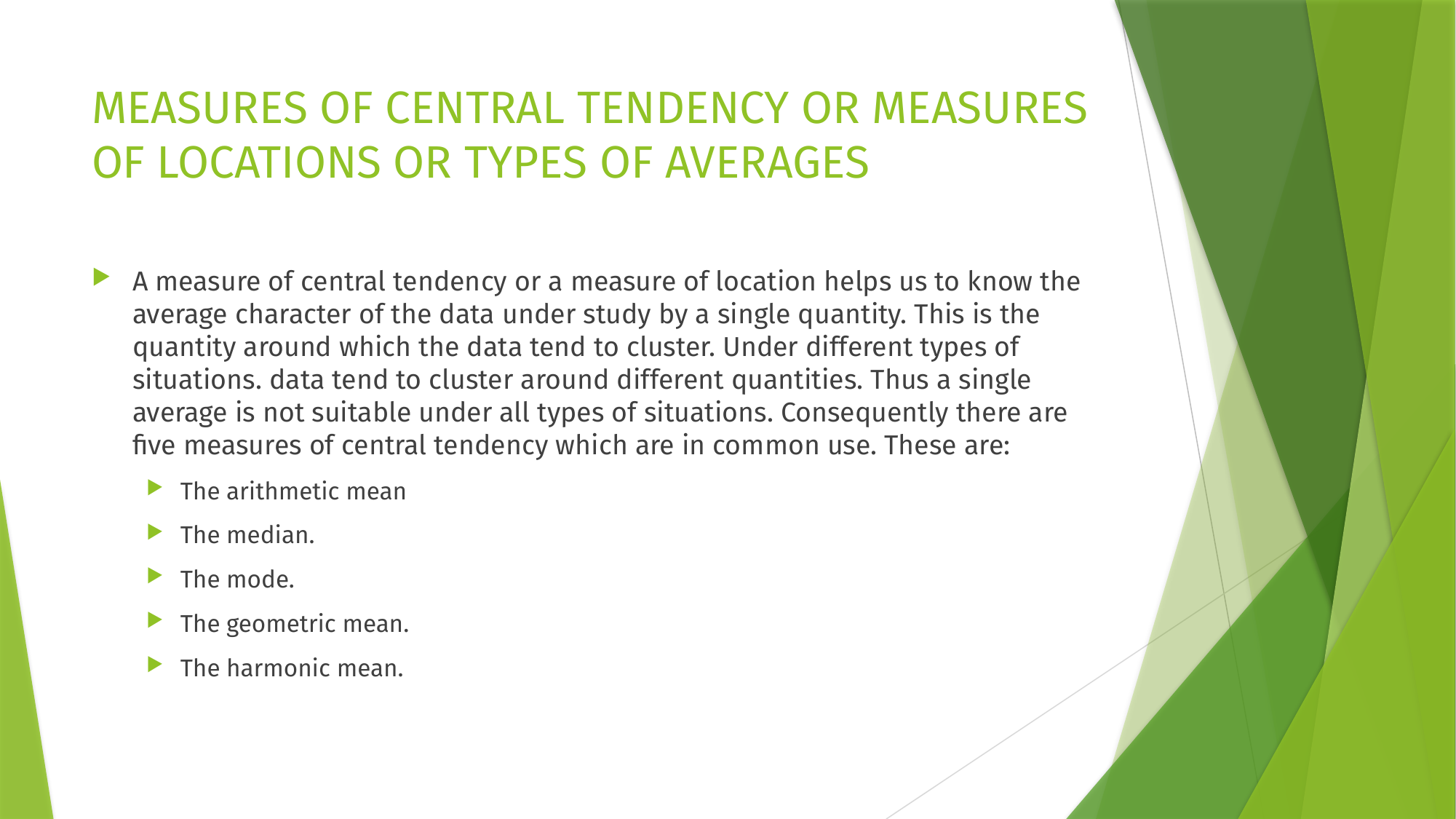

# MEASURES OF CENTRAL TENDENCY OR MEASURES OF LOCATIONS OR TYPES OF AVERAGES
A measure of central tendency or a measure of location helps us to know the average character of the data under study by a single quantity. This is the quantity around which the data tend to cluster. Under different types of situations. data tend to cluster around different quantities. Thus a single average is not suitable under all types of situations. Consequently there are five measures of central tendency which are in common use. These are:
The arithmetic mean
The median.
The mode.
The geometric mean.
The harmonic mean.